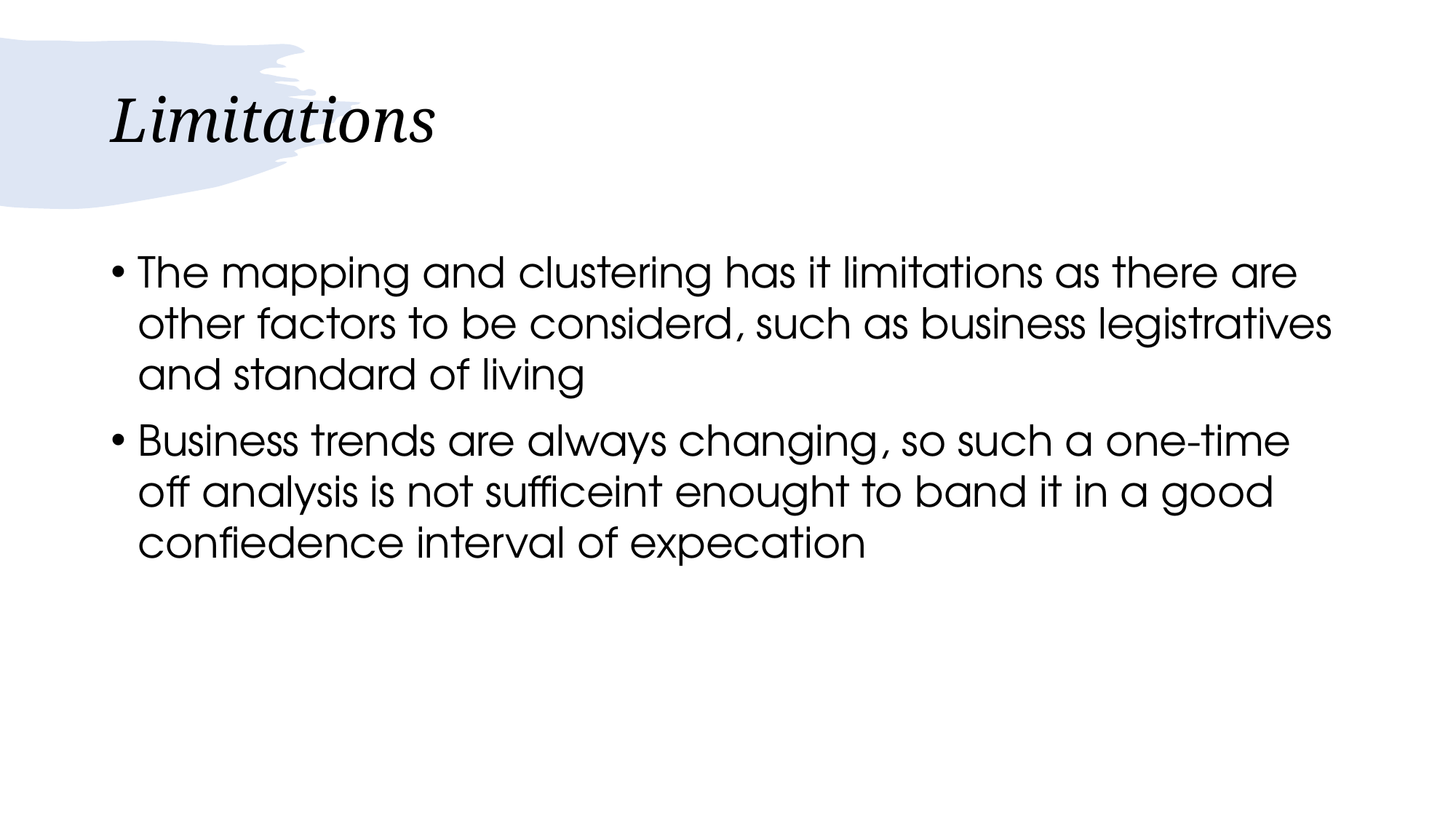

# Limitations
The mapping and clustering has it limitations as there are other factors to be considerd, such as business legistratives and standard of living
Business trends are always changing, so such a one-time off analysis is not sufficeint enought to band it in a good confiedence interval of expecation